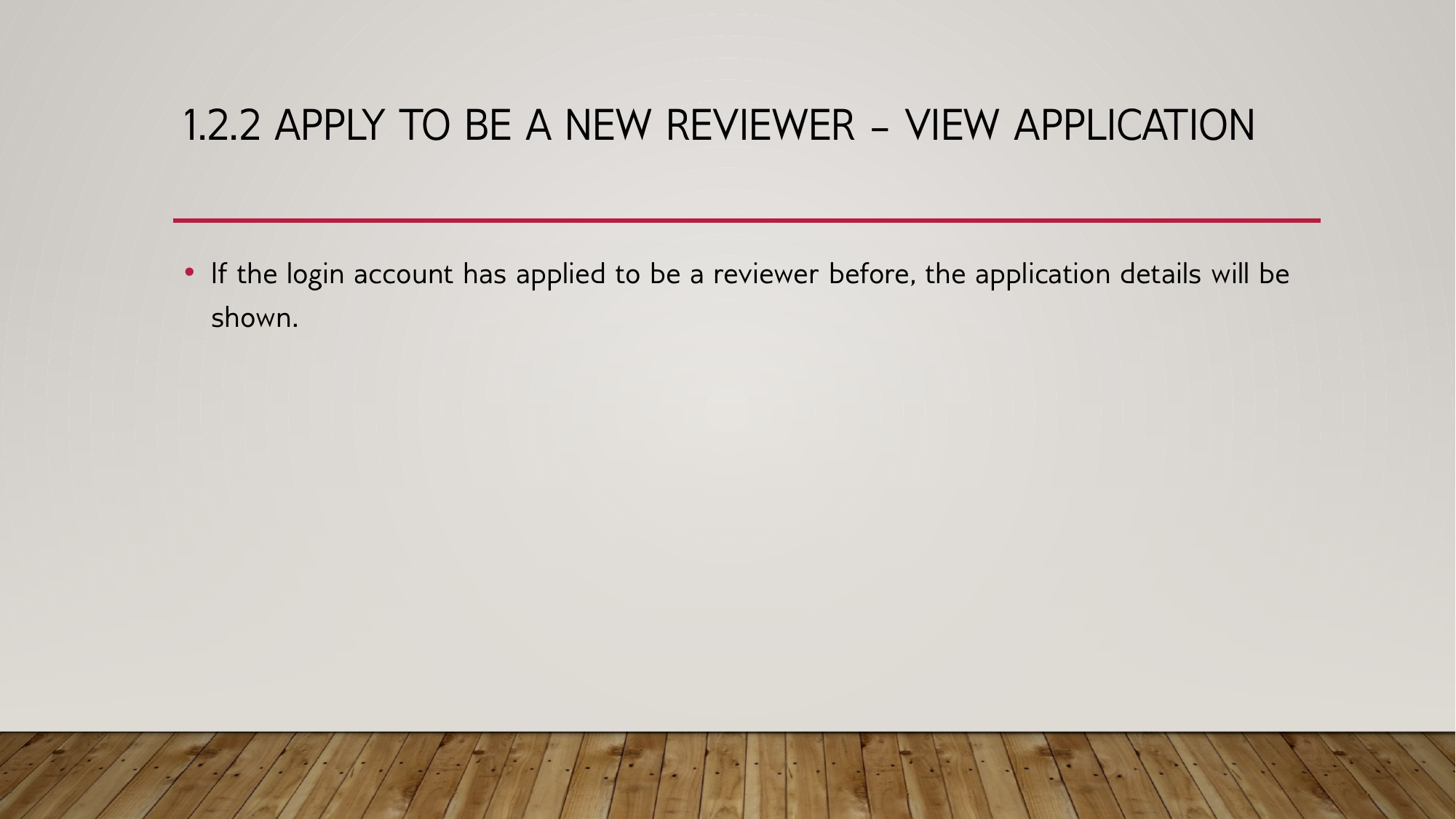

# 1.2.2 Apply to be a new reviewer – view application
If the login account has applied to be a reviewer before, the application details will be shown.